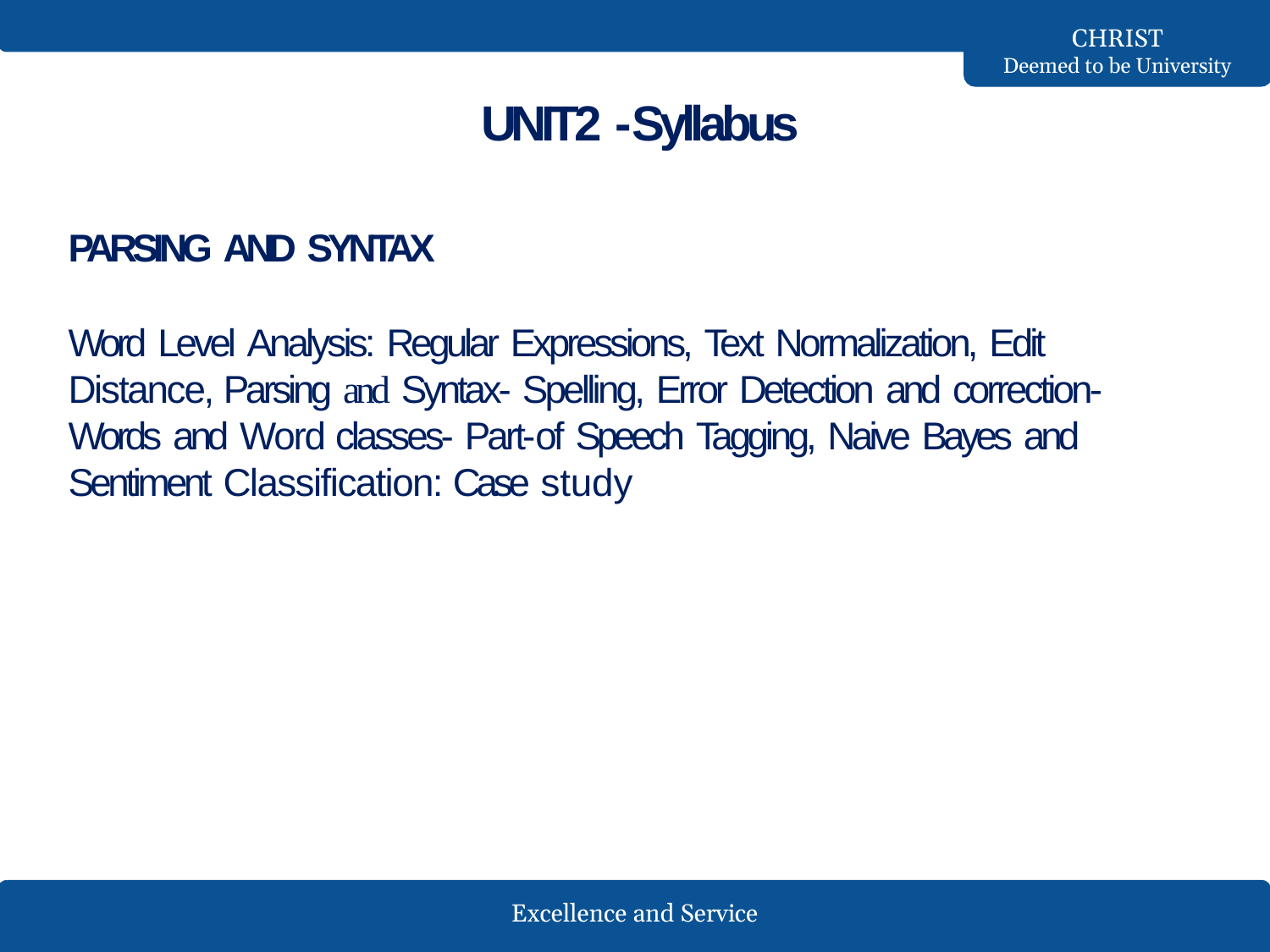

CHRIST
Deemed to be University
# UNIT2 -Syllabus
PARSING AND SYNTAX

Word Level Analysis: Regular Expressions, Text Normalization, Edit Distance, Parsing and Syntax- Spelling, Error Detection and correction-Words and Word classes- Part-of Speech Tagging, Naive Bayes and Sentiment Classification: Case study
Excellence and Service